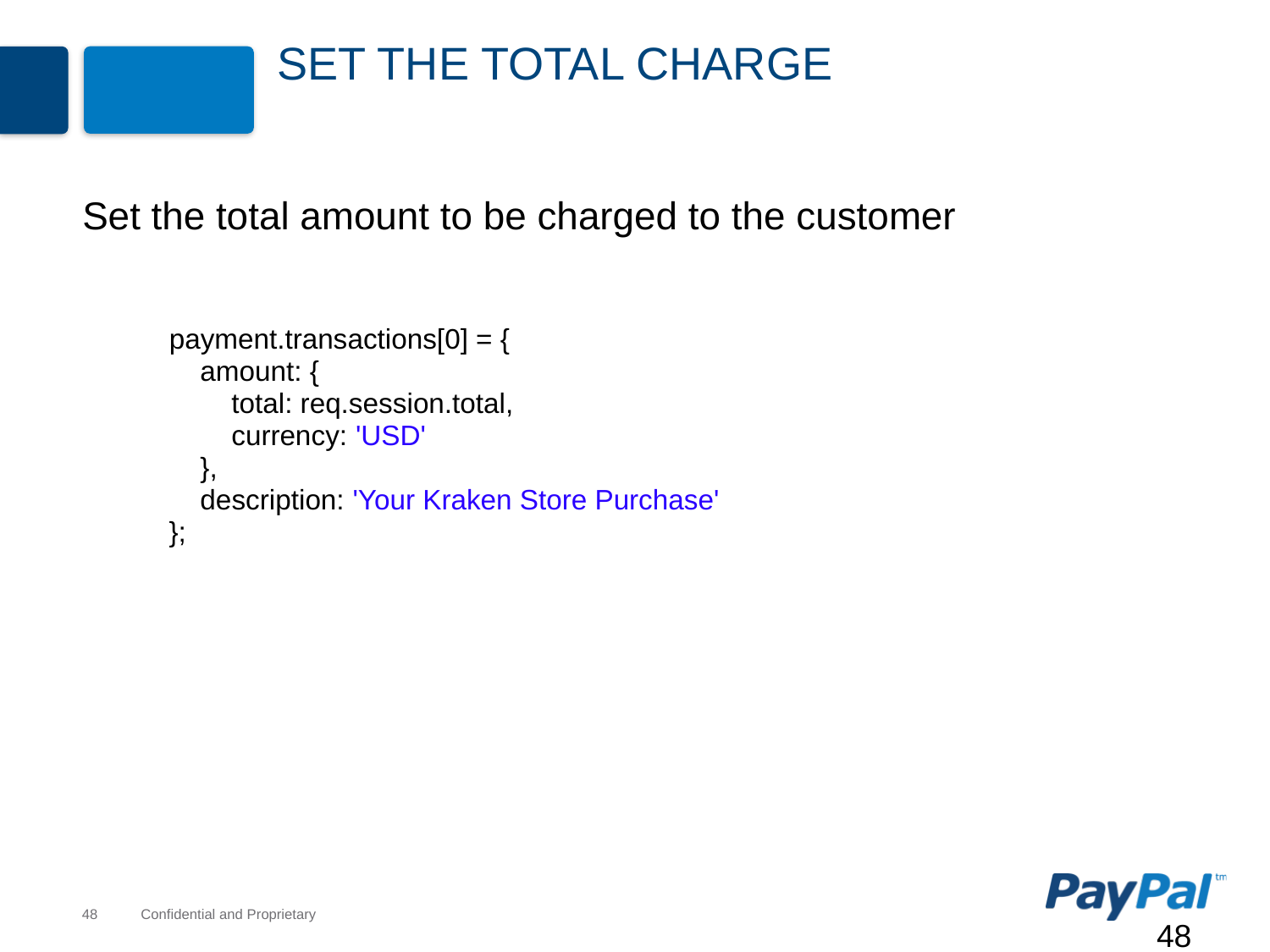

# Set the Total Charge
Set the total amount to be charged to the customer
     payment.transactions[0] = {
         amount: {
             total: req.session.total,
             currency: 'USD'
         },
         description: 'Your Kraken Store Purchase'
     };

48